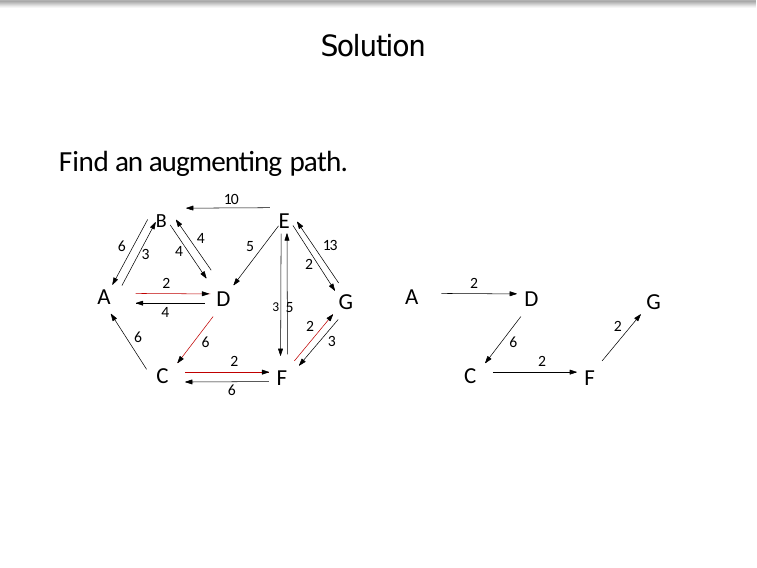

Solution
Find an augmenting path.
10
B	E

4

13
6
5
4
3
2

2
2
A
D
G

2

6
2

C
F

A
D

G
3  5

4

2

6
3
6

2

C
F

6